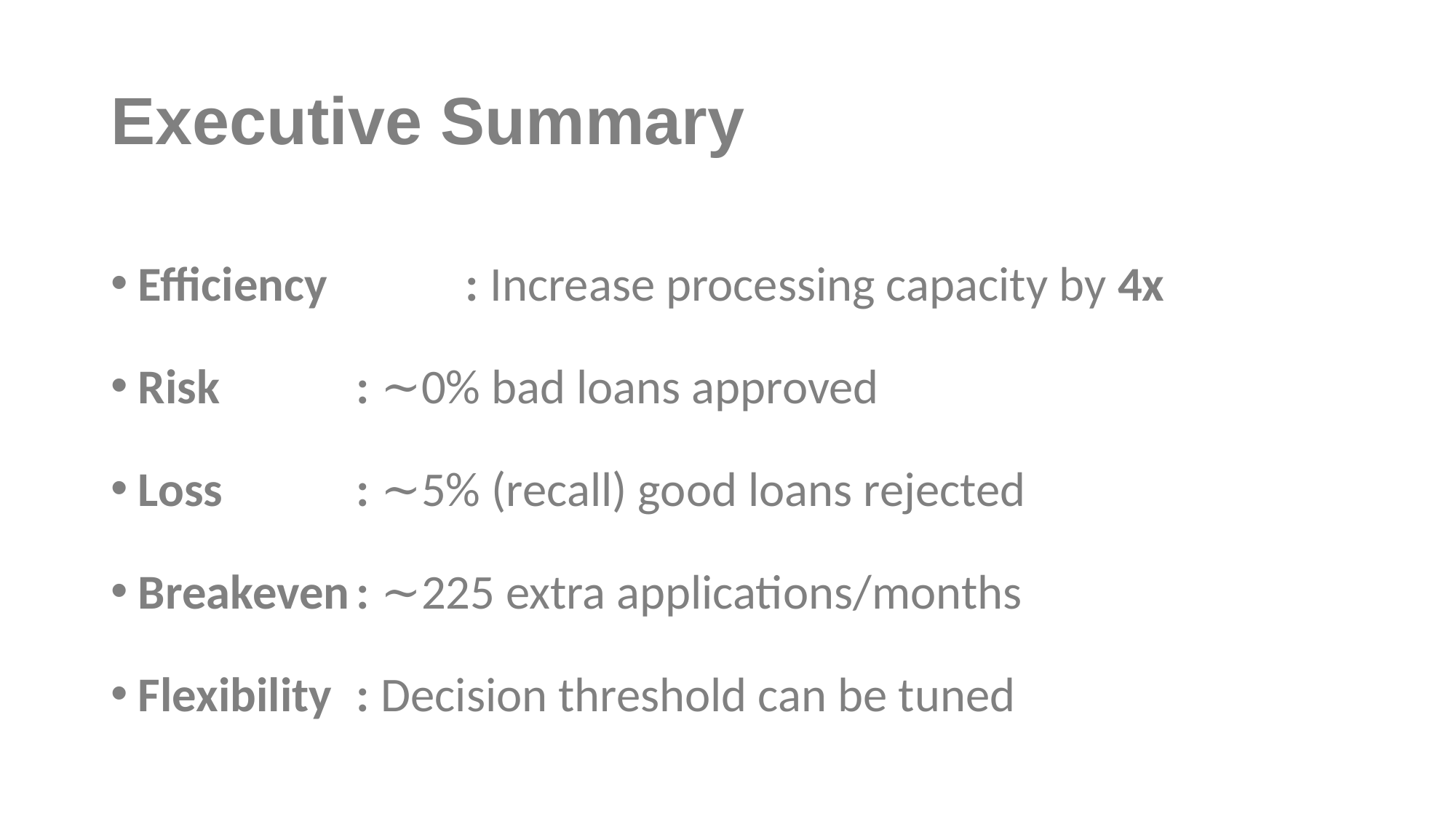

# Executive Summary
Efficiency		: Increase processing capacity by 4x
Risk		: ~0% bad loans approved
Loss		: ~5% (recall) good loans rejected
Breakeven	: ~225 extra applications/months
Flexibility	: Decision threshold can be tuned